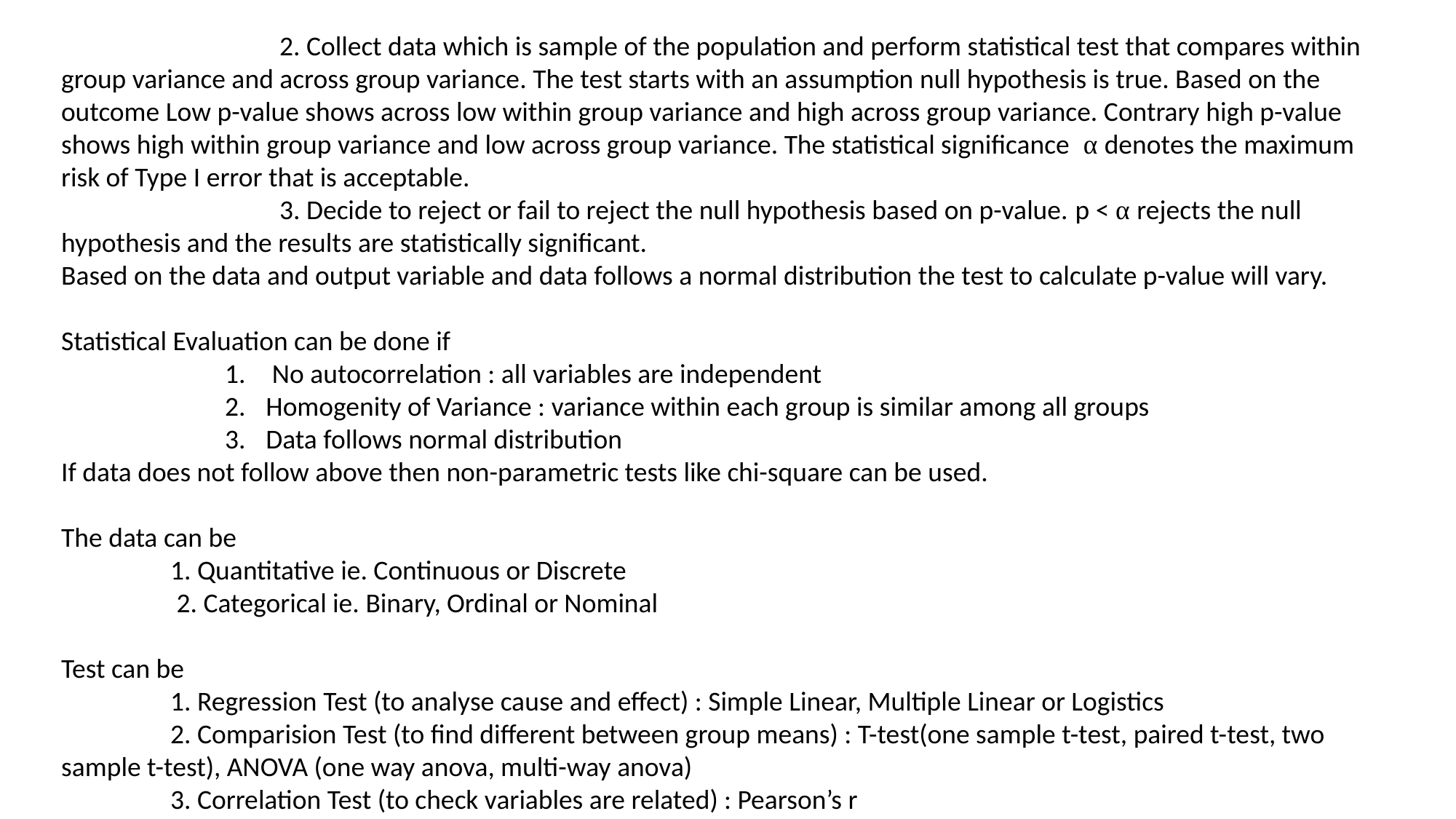

2. Collect data which is sample of the population and perform statistical test that compares within group variance and across group variance. The test starts with an assumption null hypothesis is true. Based on the outcome Low p-value shows across low within group variance and high across group variance. Contrary high p-value shows high within group variance and low across group variance. The statistical significance  α denotes the maximum risk of Type I error that is acceptable.
		3. Decide to reject or fail to reject the null hypothesis based on p-value. p < α rejects the null hypothesis and the results are statistically significant.
Based on the data and output variable and data follows a normal distribution the test to calculate p-value will vary.

Statistical Evaluation can be done if
 No autocorrelation : all variables are independent
Homogenity of Variance : variance within each group is similar among all groups
Data follows normal distribution
If data does not follow above then non-parametric tests like chi-square can be used.

The data can be
	1. Quantitative ie. Continuous or Discrete
	 2. Categorical ie. Binary, Ordinal or Nominal

Test can be
	1. Regression Test (to analyse cause and effect) : Simple Linear, Multiple Linear or Logistics
	2. Comparision Test (to find different between group means) : T-test(one sample t-test, paired t-test, two sample t-test), ANOVA (one way anova, multi-way anova)
	3. Correlation Test (to check variables are related) : Pearson’s r